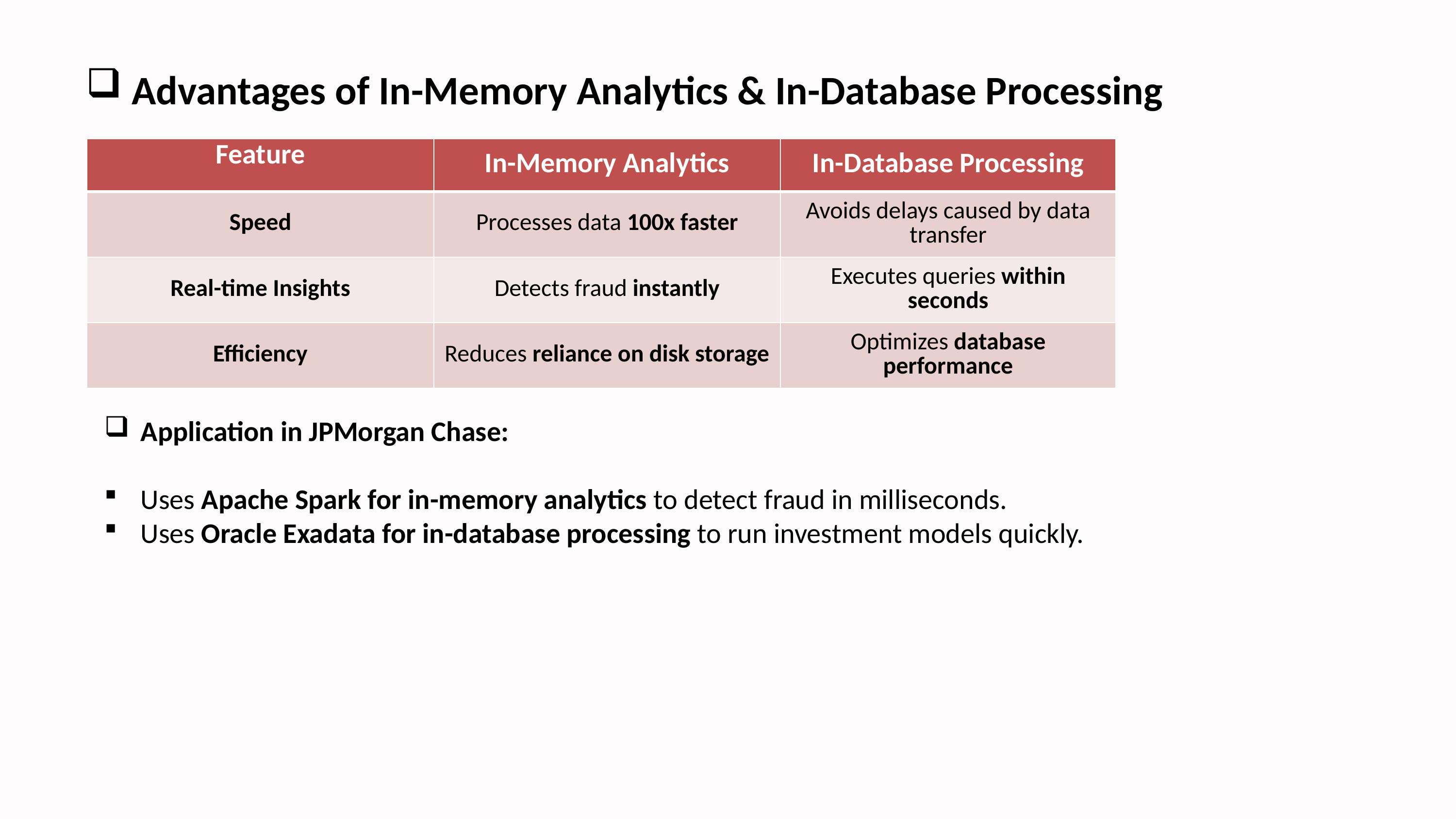

Advantages of In-Memory Analytics & In-Database Processing
| Feature | In-Memory Analytics | In-Database Processing |
| --- | --- | --- |
| Speed | Processes data 100x faster | Avoids delays caused by data transfer |
| Real-time Insights | Detects fraud instantly | Executes queries within seconds |
| Efficiency | Reduces reliance on disk storage | Optimizes database performance |

Application in JPMorgan Chase:

Uses Apache Spark for in-memory analytics to detect fraud in milliseconds.
Uses Oracle Exadata for in-database processing to run investment models quickly.